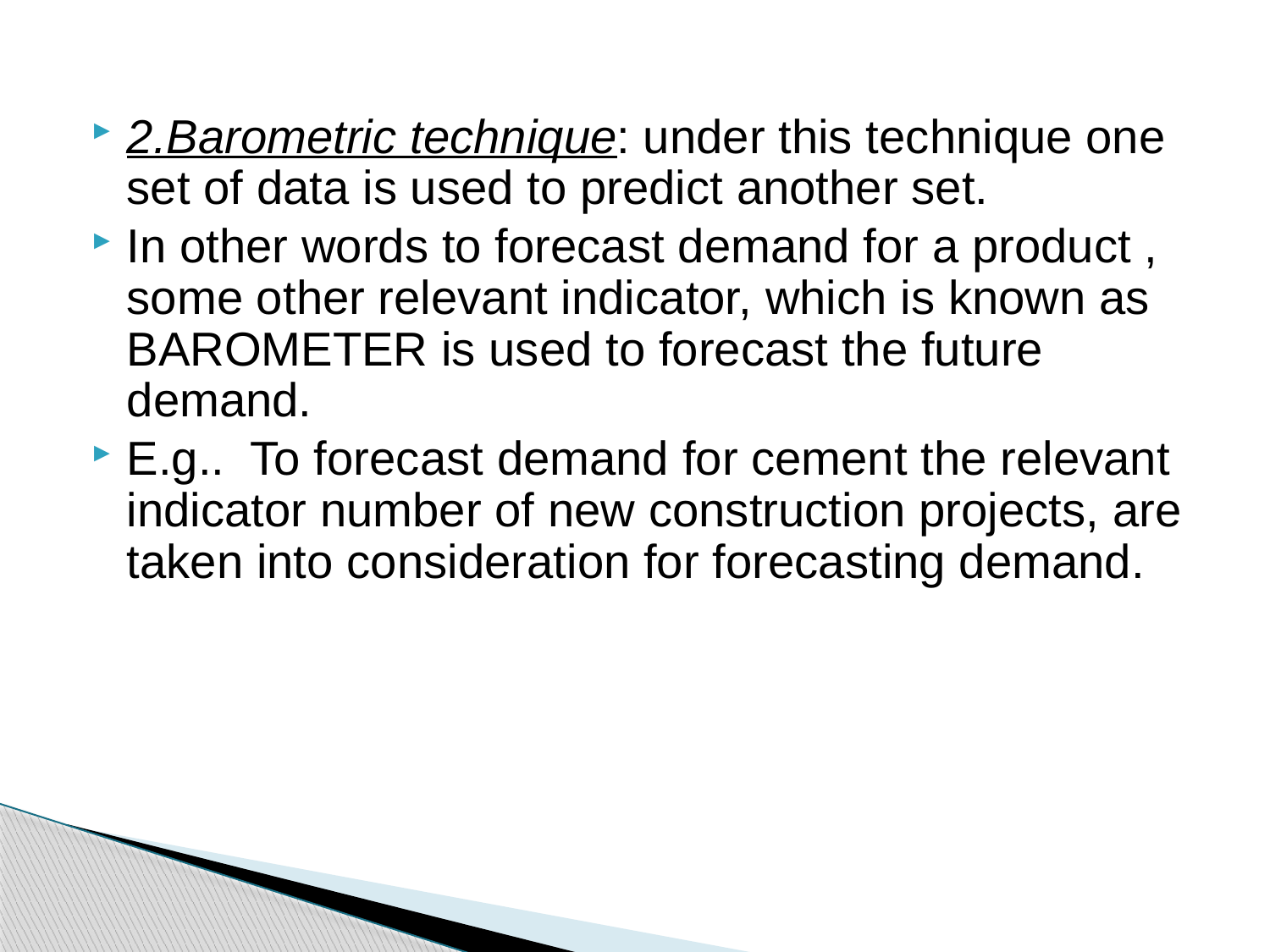

2.Barometric technique: under this technique one set of data is used to predict another set.
In other words to forecast demand for a product , some other relevant indicator, which is known as BAROMETER is used to forecast the future demand.
E.g..  To forecast demand for cement the relevant indicator number of new construction projects, are taken into consideration for forecasting demand.